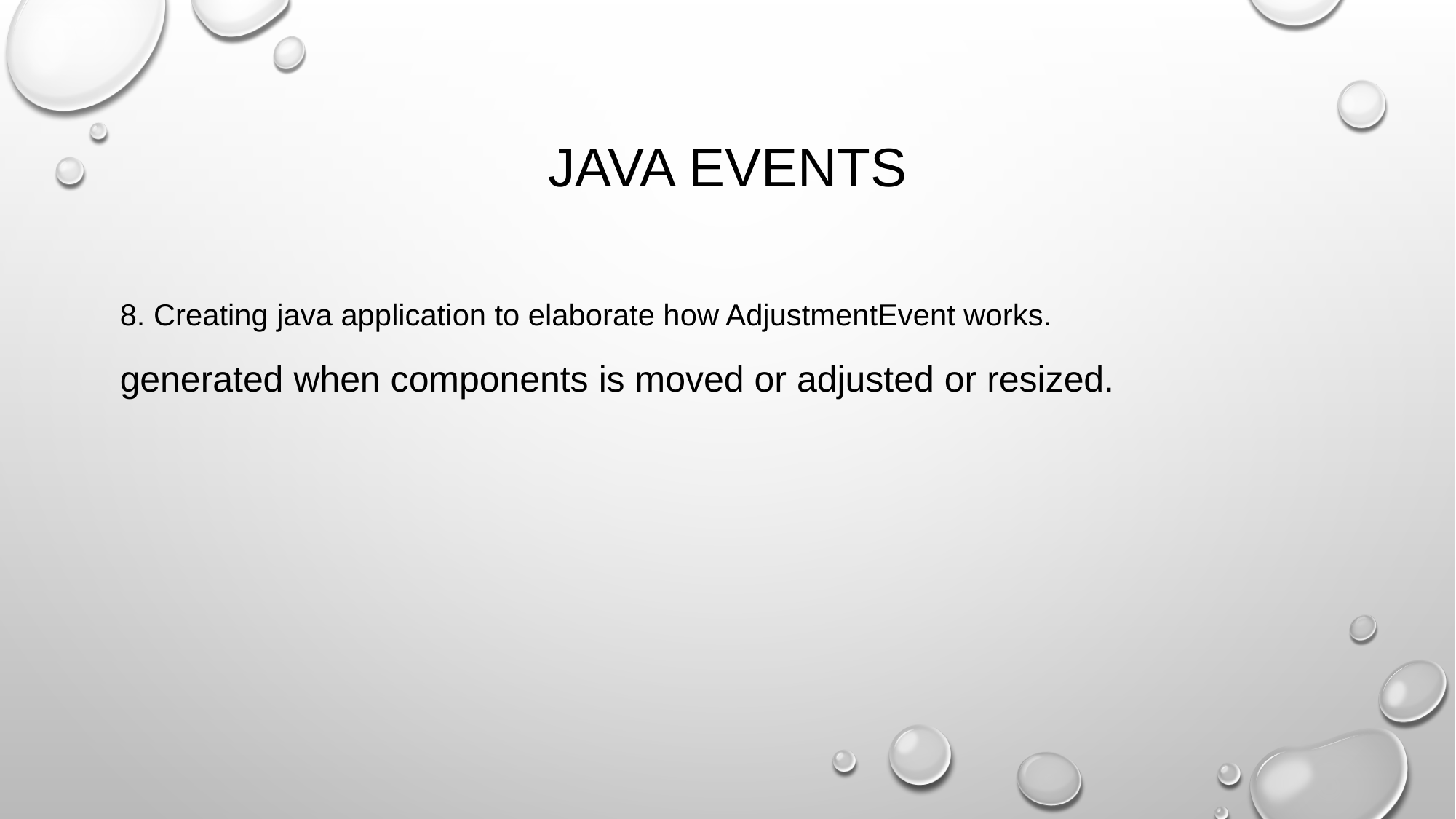

# Java events
8. Creating java application to elaborate how AdjustmentEvent works.
generated when components is moved or adjusted or resized.